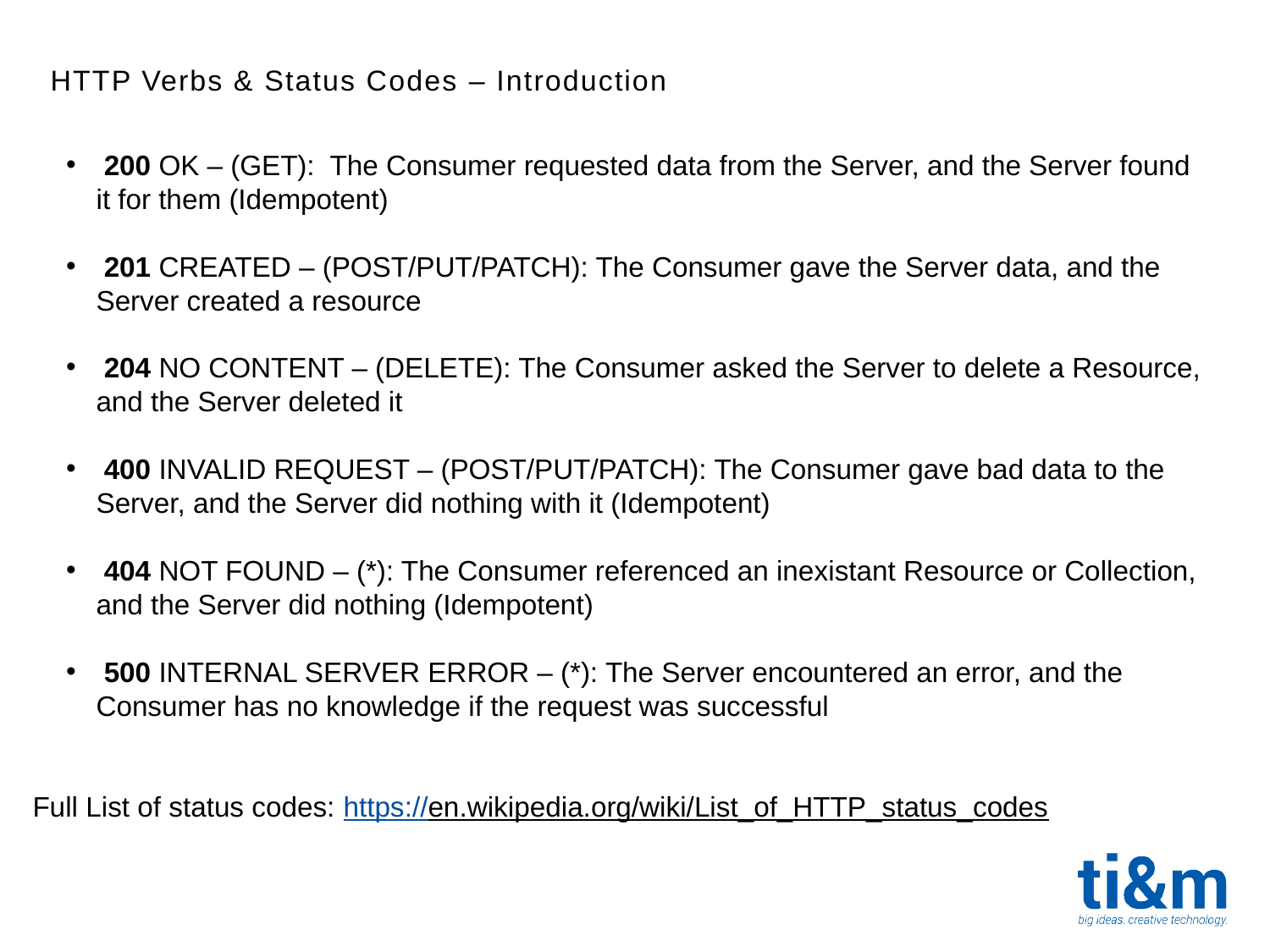

HTTP Verbs & Status Codes – Introduction

 200 OK – (GET):  The Consumer requested data from the Server, and the Server found it for them (Idempotent)
 201 CREATED – (POST/PUT/PATCH): The Consumer gave the Server data, and the Server created a resource

 204 NO CONTENT – (DELETE): The Consumer asked the Server to delete a Resource, and the Server deleted it
 400 INVALID REQUEST – (POST/PUT/PATCH): The Consumer gave bad data to the Server, and the Server did nothing with it (Idempotent)
 404 NOT FOUND – (*): The Consumer referenced an inexistant Resource or Collection, and the Server did nothing (Idempotent)

 500 INTERNAL SERVER ERROR – (*): The Server encountered an error, and the Consumer has no knowledge if the request was successful

Full List of status codes: https://en.wikipedia.org/wiki/List_of_HTTP_status_codes